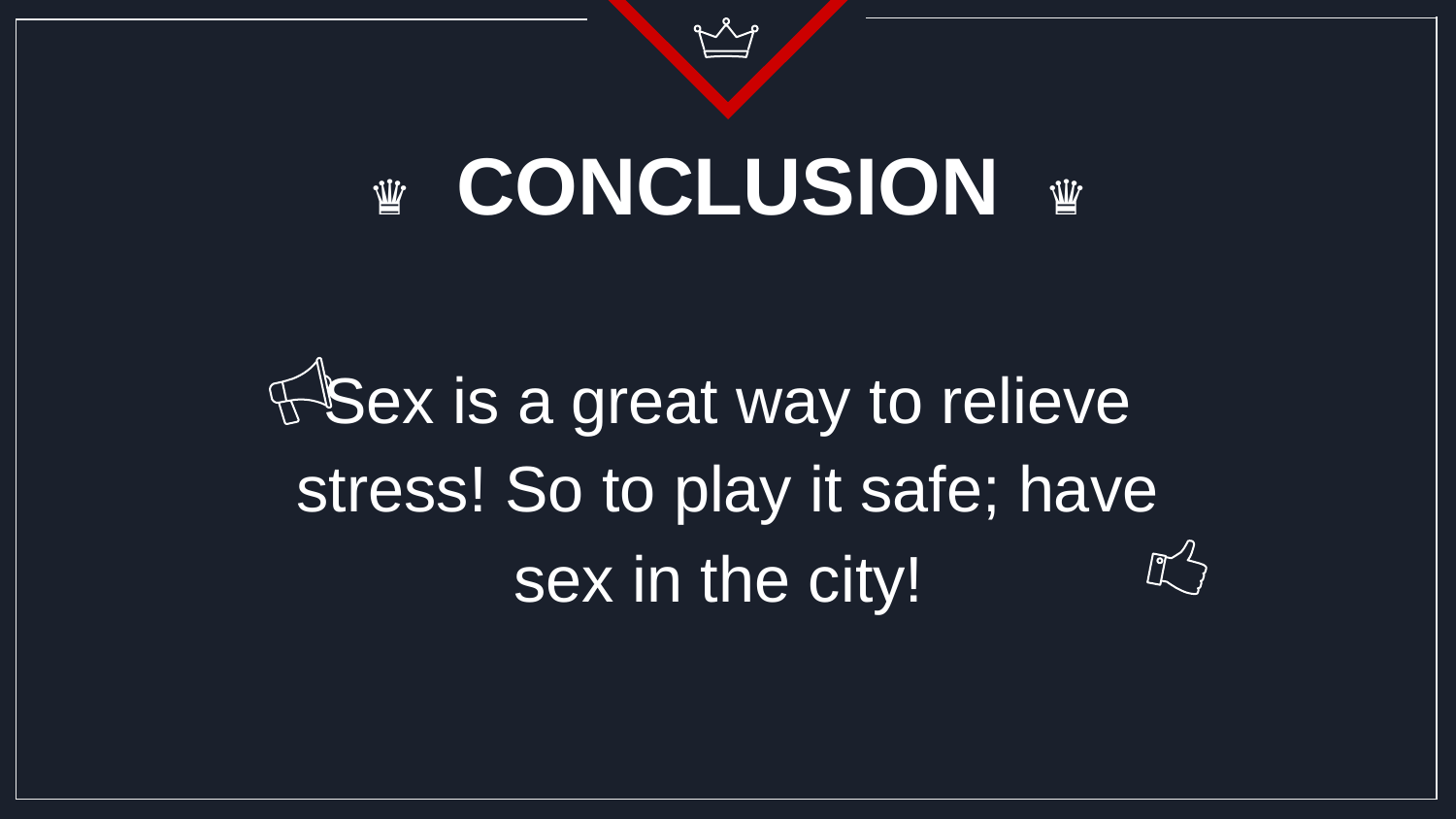

# ♛  CONCLUSION  ♛
Sex is a great way to relieve stress! So to play it safe; have sex in the city!